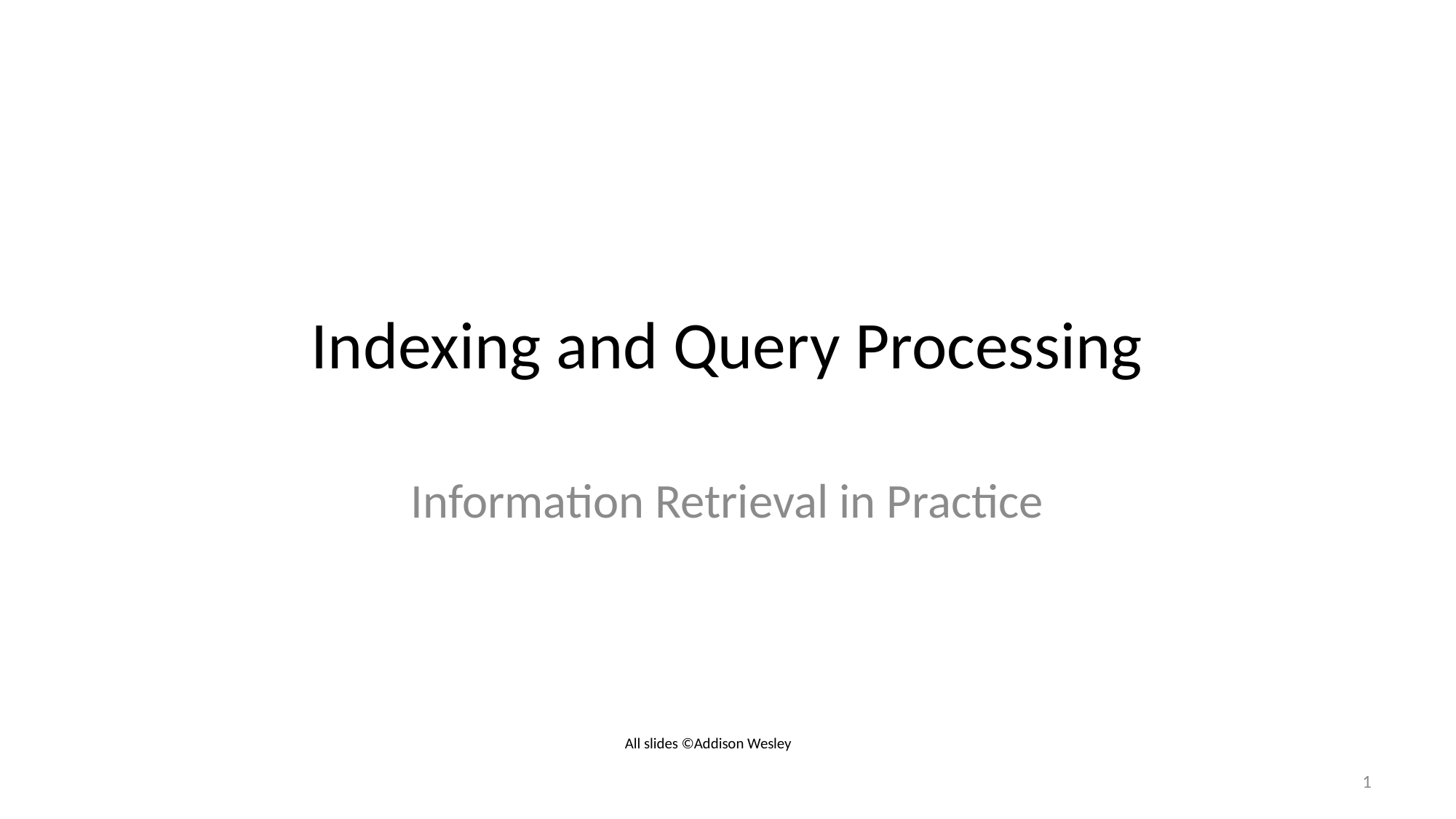

# Indexing and Query Processing
Information Retrieval in Practice
All slides ©Addison Wesley
1